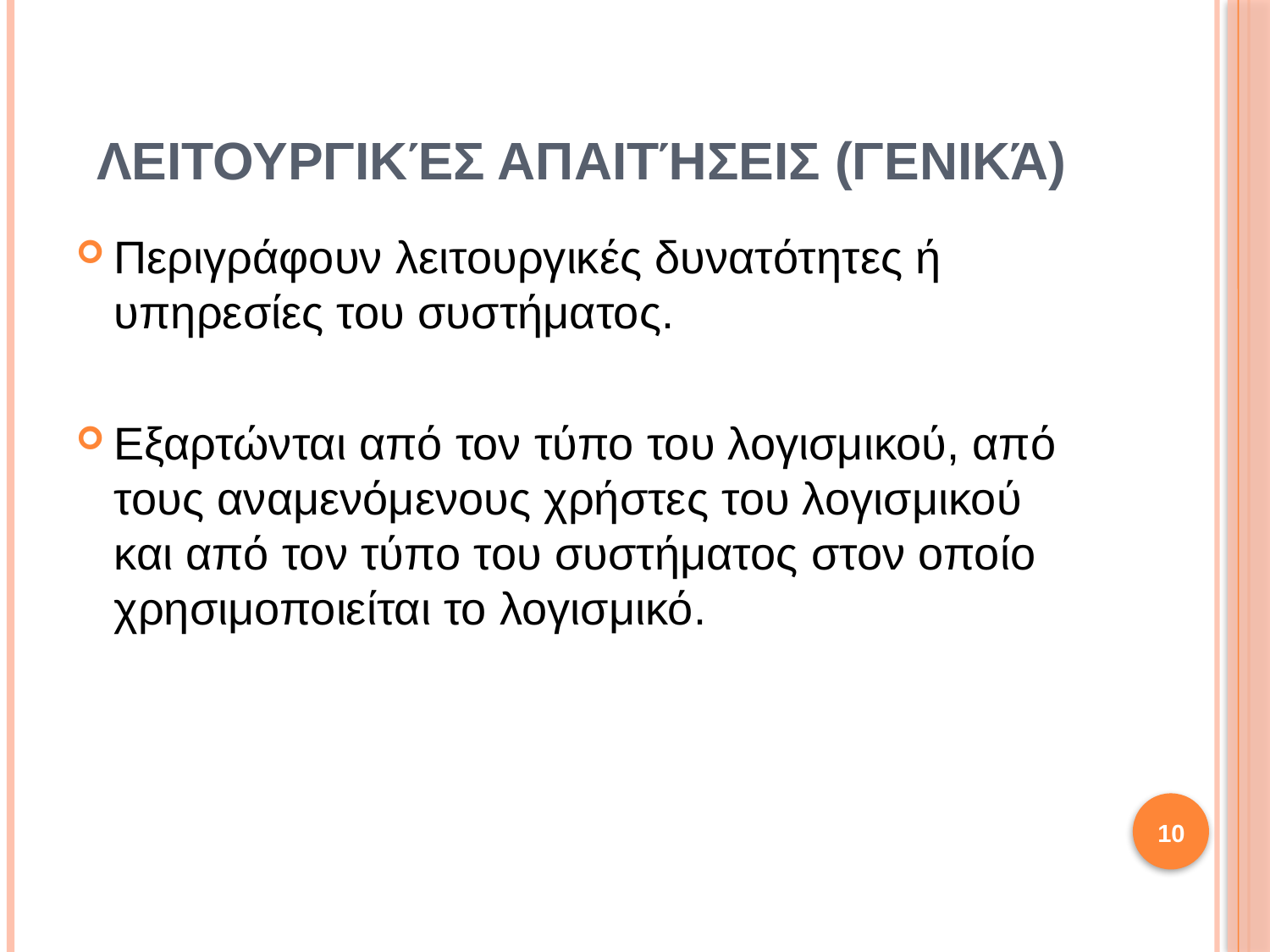

# Λειτουργικέσ Απαιτήσεισ (γενικά)
Περιγράφουν λειτουργικές δυνατότητες ή υπηρεσίες του συστήματος.

Εξαρτώνται από τον τύπο του λογισμικού, από τους αναμενόμενους χρήστες του λογισμικού και από τον τύπο του συστήματος στον οποίο χρησιμοποιείται το λογισμικό.

10